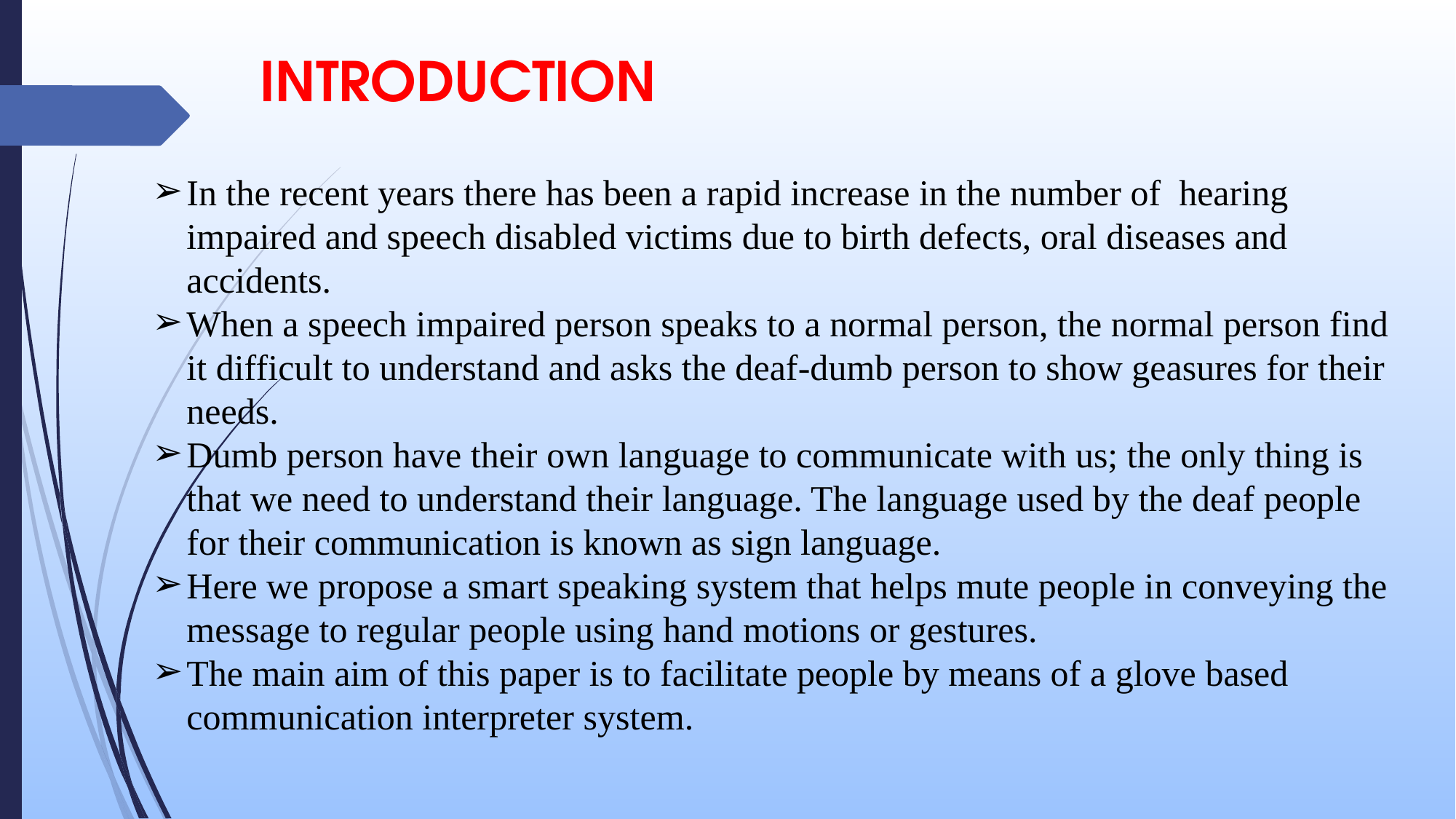

INTRODUCTION
In the recent years there has been a rapid increase in the number of  hearing impaired and speech disabled victims due to birth defects, oral diseases and accidents.
When a speech impaired person speaks to a normal person, the normal person find it difficult to understand and asks the deaf-dumb person to show geasures for their needs.
Dumb person have their own language to communicate with us; the only thing is that we need to understand their language. The language used by the deaf people for their communication is known as sign language.
Here we propose a smart speaking system that helps mute people in conveying the message to regular people using hand motions or gestures.
The main aim of this paper is to facilitate people by means of a glove based communication interpreter system.